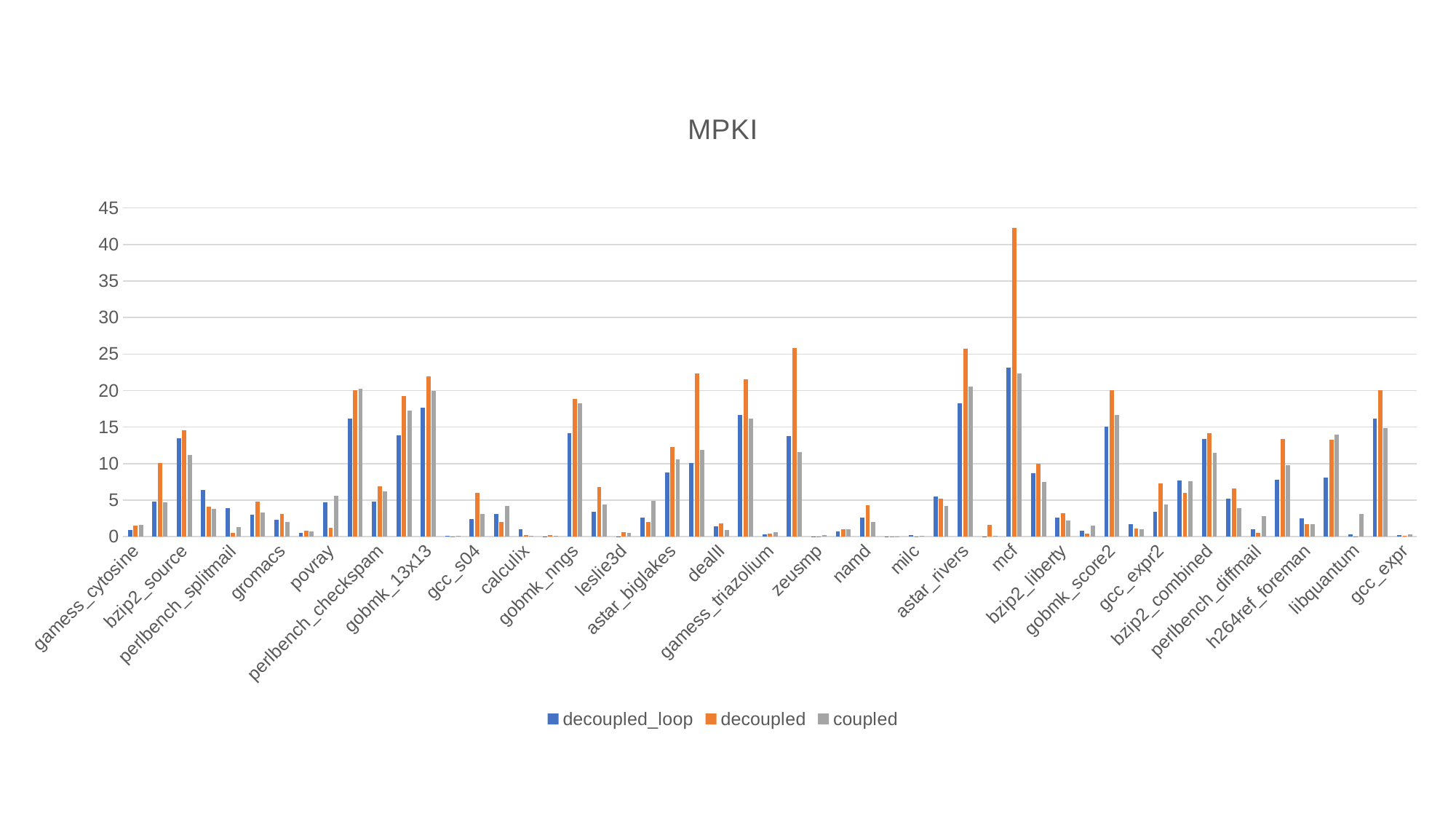

### Chart: MPKI

| Category | decoupled_loop | decoupled | coupled |
|---|---|---|---|
| gamess_cytosine | 0.88224304 | 1.4636035 | 1.5559711 |
| soplex_ref | 4.756873 | 10.061023 | 4.7122936 |
| bzip2_source | 13.467364 | 14.603217 | 11.189625 |
| gcc_cpdecl | 6.421916 | 4.0568476 | 3.792087 |
| perlbench_splitmail | 3.8881454 | 0.5573856 | 1.3533857 |
| sphinx3 | 2.9932282 | 4.751859 | 3.2956474 |
| gromacs | 2.2702441 | 3.1050096 | 1.9819347 |
| gamess_gradient | 0.4649543 | 0.8566124 | 0.72803307 |
| povray | 4.6925673 | 1.182697 | 5.6193223 |
| gobmk_trevorc | 16.115213 | 20.019695 | 20.217295 |
| perlbench_checkspam | 4.786971 | 6.8700833 | 6.185342 |
| gobmk_trevord | 13.85791 | 19.292606 | 17.27026 |
| gobmk_13x13 | 17.636744 | 21.922499 | 19.985737 |
| lbm | 0.069 | 0.042999998 | 0.058999997 |
| gcc_s04 | 2.4015567 | 5.9424963 | 3.1273236 |
| xalancbmk | 3.1338582 | 1.9985254 | 4.1873817 |
| calculix | 0.97840285 | 0.2155754 | 0.08030162 |
| GemsFDTD | 0.028770788 | 0.17032206 | 0.110860966 |
| gobmk_nngs | 14.142481 | 18.844906 | 18.225191 |
| gcc_typeck | 3.4075587 | 6.809804 | 4.3844028 |
| leslie3d | 0.026777769 | 0.60079145 | 0.5233116 |
| gcc_166 | 2.6343236 | 1.9557424 | 4.897893 |
| astar_biglakes | 8.744973 | 12.302183 | 10.61536 |
| gcc_scilab | 10.11511 | 22.292938 | 11.908466 |
| dealII | 1.3553644 | 1.7805283 | 0.9137553 |
| hmmer_retro | 16.690605 | 21.567587 | 16.200699 |
| gamess_triazolium | 0.3043545 | 0.3735276 | 0.56566036 |
| soplex_pds | 13.805327 | 25.863739 | 11.544846 |
| zeusmp | 0.0076728333 | 0.034483135 | 0.21915697 |
| tonto | 0.7062333 | 1.0302907 | 0.9909059 |
| namd | 2.589661 | 4.317599 | 2.0503438 |
| cactusADM | 0.005 | 0.01 | 0.009 |
| milc | 0.2528576 | 0.055415794 | 0.07002838 |
| bzip2_html | 5.4942045 | 5.240485 | 4.2298555 |
| astar_rivers | 18.242561 | 25.714046 | 20.5016 |
| bwaves | 0.0009999999 | 1.6129999 | 0.096999995 |
| mcf | 23.116554 | 42.272743 | 22.301708 |
| bzip2_program | 8.707536 | 9.9910965 | 7.4373255 |
| bzip2_liberty | 2.6143703 | 3.2043083 | 2.1604319 |
| gcc_g23 | 0.78764707 | 0.4222922 | 1.4994826 |
| gobmk_score2 | 15.036987 | 20.008183 | 16.690178 |
| h264ref_sss | 1.7492002 | 1.1453567 | 1.0111002 |
| gcc_expr2 | 3.402238 | 7.2543554 | 4.416645 |
| omnetpp | 7.661 | 5.978 | 7.57 |
| bzip2_combined | 13.391341 | 14.173983 | 11.446341 |
| bzip2_chicken | 5.1674786 | 6.633824 | 3.914635 |
| perlbench_diffmail | 0.98499995 | 0.529 | 2.8009999 |
| gcc_200 | 7.7431307 | 13.341879 | 9.817846 |
| h264ref_foreman | 2.4972413 | 1.7439321 | 1.7066083 |
| sjeng | 8.056894 | 13.265883 | 13.925514 |
| libquantum | 0.33367246 | 0.03285016 | 3.1113567 |
| hmmer_nph3 | 16.186375 | 20.045937 | 14.826197 |
| gcc_expr | 0.16519919 | 0.12574099 | 0.2957128 |